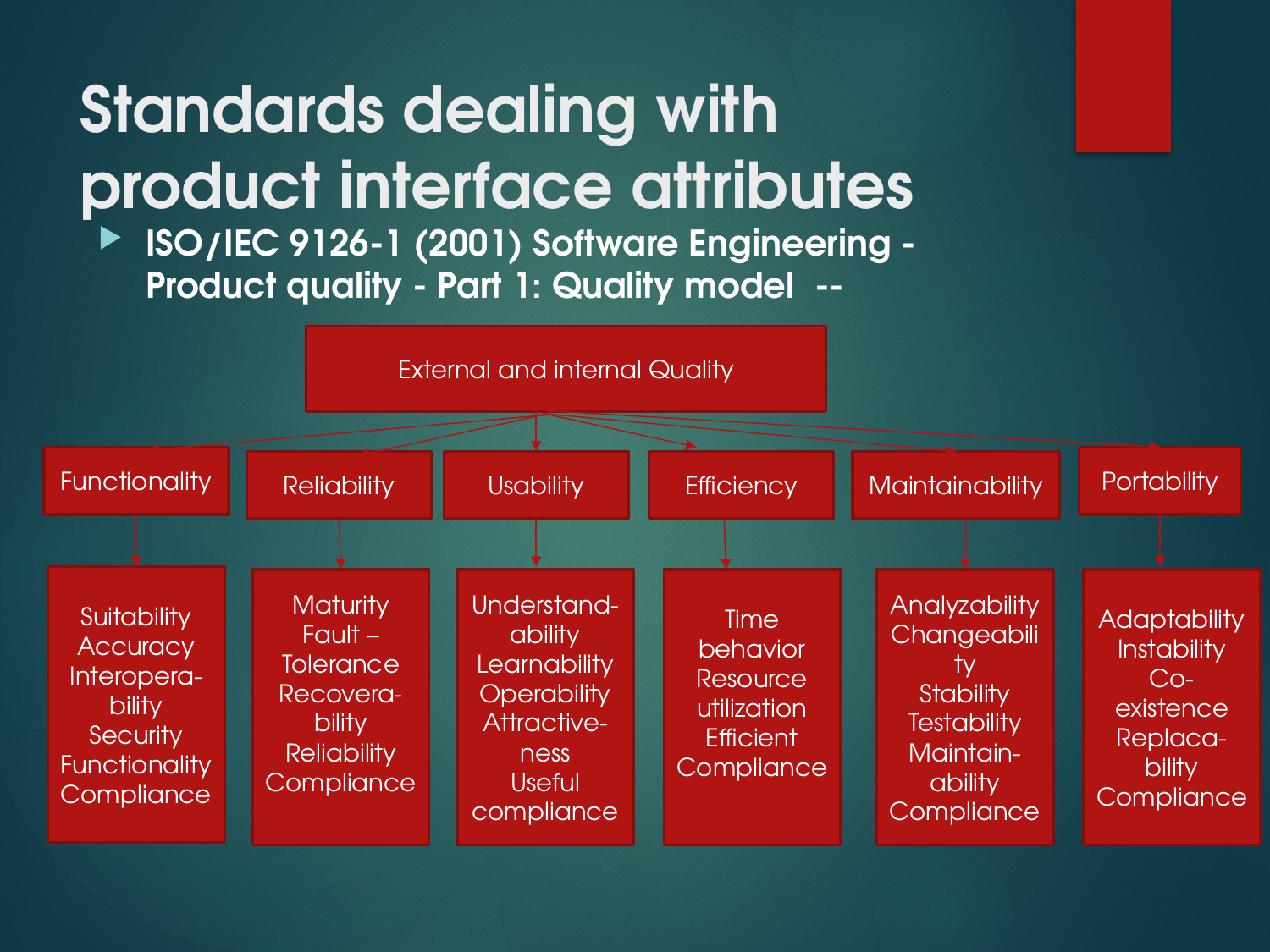

# Standards dealing with product interface attributes
ISO/IEC 9126-1 (2001) Software Engineering - Product quality - Part 1: Quality model  --
External and internal Quality
Portability
Functionality
Efficiency
Maintainability
Usability
Reliability
Suitability
Accuracy
Interopera-bility
Security
Functionality
Compliance

Maturity
Fault – Tolerance
Recovera-bility
Reliability
Compliance

Understand-ability
Learnability
Operability
Attractive-ness
Useful
compliance

Time behavior
Resource utilization
Efficient
Compliance

Analyzability
Changeability
Stability
Testability
Maintain-ability
Compliance
Adaptability
Instability
Co-existence
Replaca-bility
Compliance